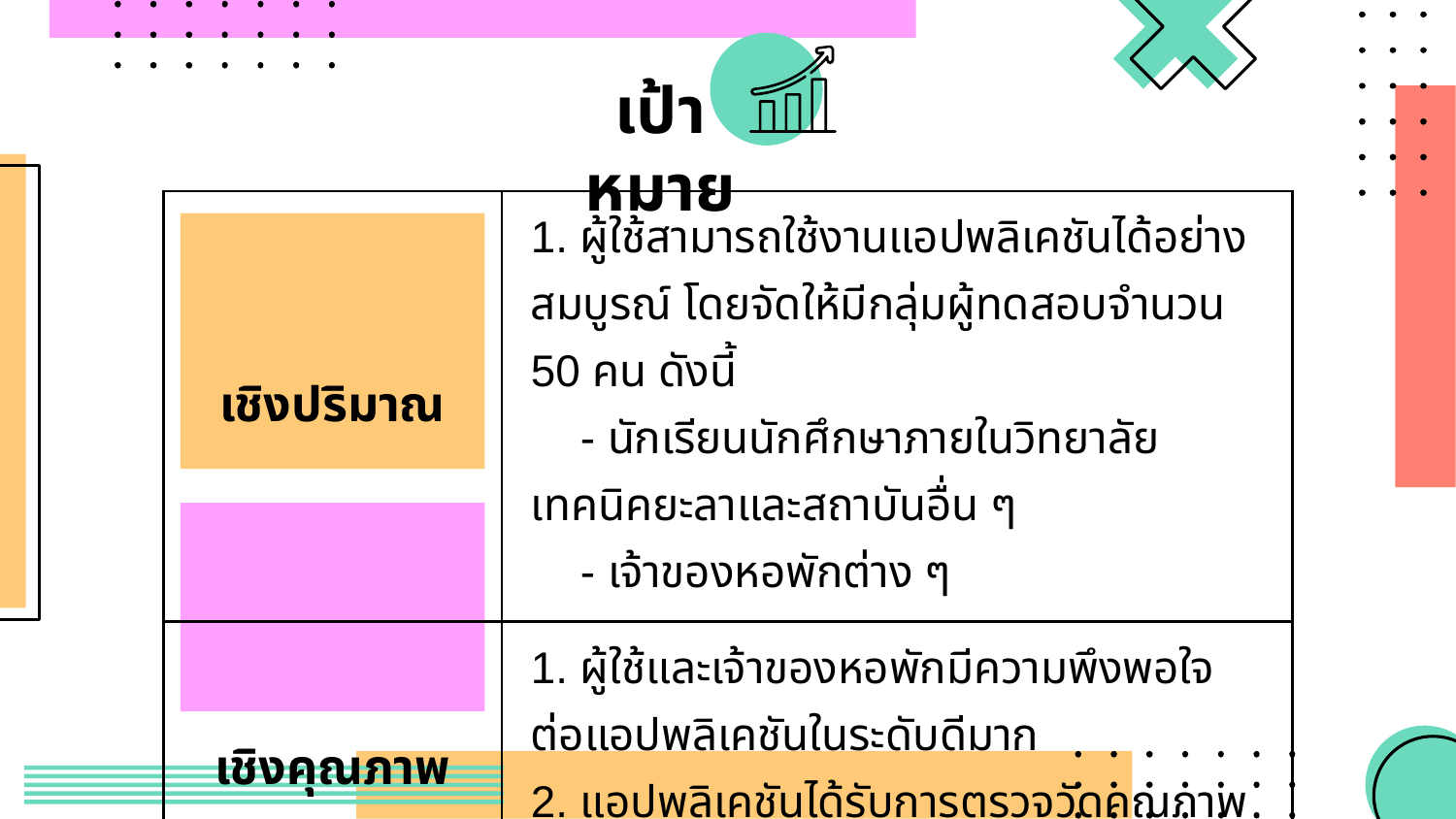

# เป้าหมาย
| เชิงปริมาณ | 1. ผู้ใช้สามารถใช้งานแอปพลิเคชันได้อย่างสมบูรณ์ โดยจัดให้มีกลุ่มผู้ทดสอบจำนวน 50 คน ดังนี้ - นักเรียนนักศึกษาภายในวิทยาลัยเทคนิคยะลาและสถาบันอื่น ๆ - เจ้าของหอพักต่าง ๆ |
| --- | --- |
| เชิงคุณภาพ | 1. ผู้ใช้และเจ้าของหอพักมีความพึงพอใจต่อแอปพลิเคชันในระดับดีมาก 2. แอปพลิเคชันได้รับการตรวจวัดคุณภาพจากผู้เชี่ยวชาญในระดับดี |